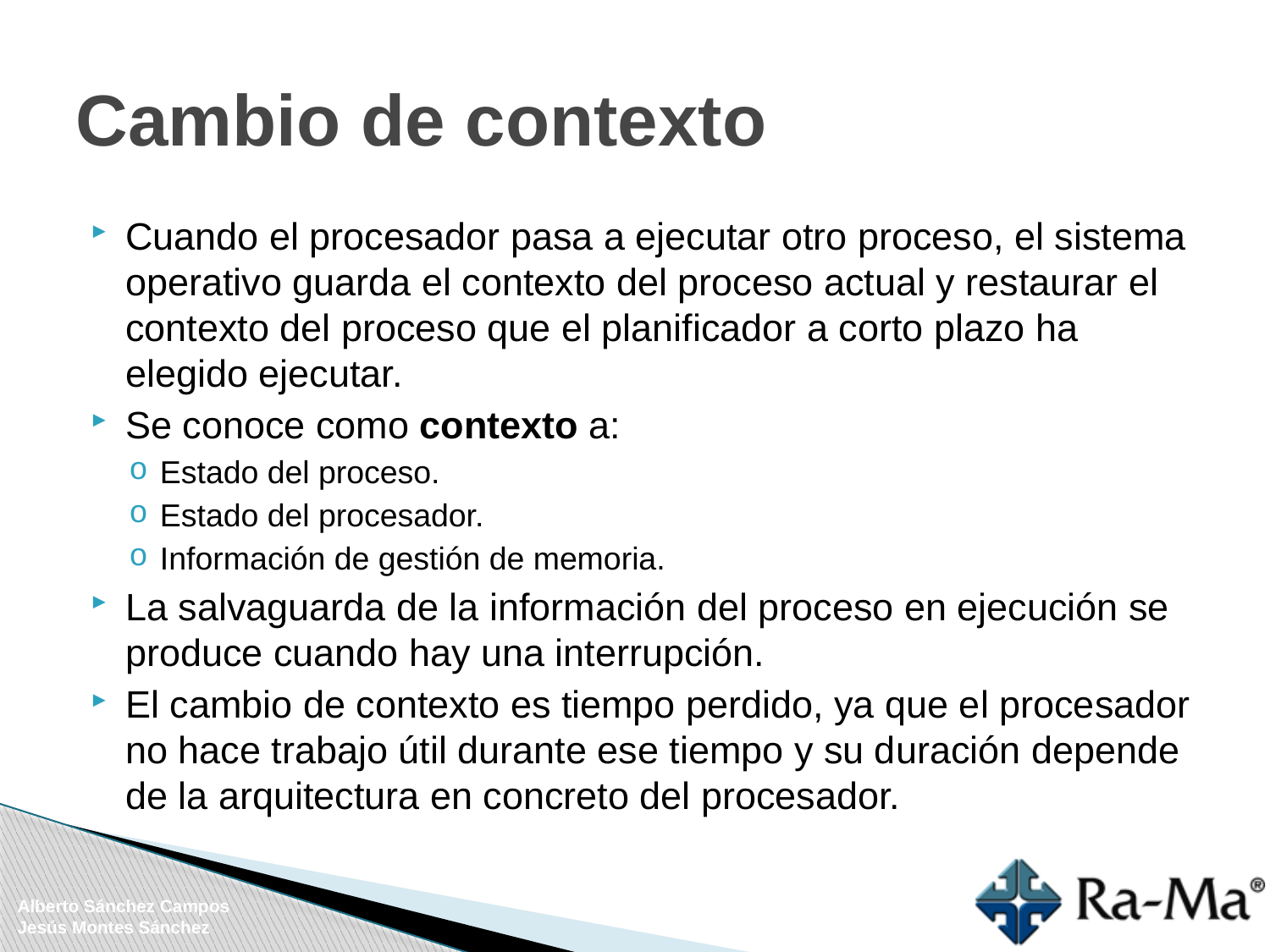

# Cambio de contexto
Cuando el procesador pasa a ejecutar otro proceso, el sistema operativo guarda el contexto del proceso actual y restaurar el contexto del proceso que el planificador a corto plazo ha elegido ejecutar.
Se conoce como contexto a:
Estado del proceso.
Estado del procesador.
Información de gestión de memoria.
La salvaguarda de la información del proceso en ejecución se produce cuando hay una interrupción.
El cambio de contexto es tiempo perdido, ya que el procesador no hace trabajo útil durante ese tiempo y su duración depende de la arquitectura en concreto del procesador.